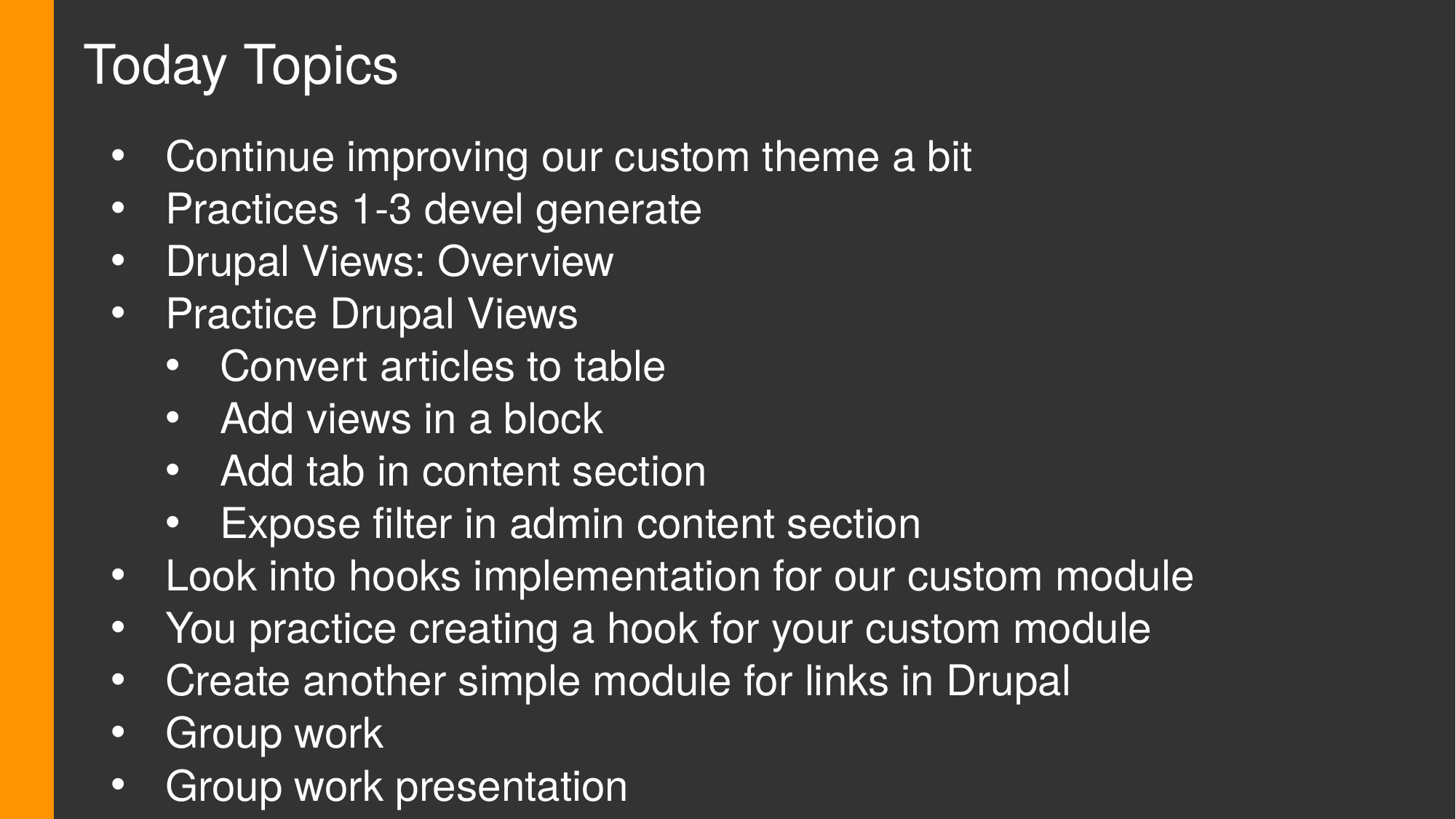

# Today Topics
Continue improving our custom theme a bit
Practices 1-3 devel generate
Drupal Views: Overview
Practice Drupal Views
Convert articles to table
Add views in a block
Add tab in content section
Expose filter in admin content section
Look into hooks implementation for our custom module
You practice creating a hook for your custom module
Create another simple module for links in Drupal
Group work
Group work presentation